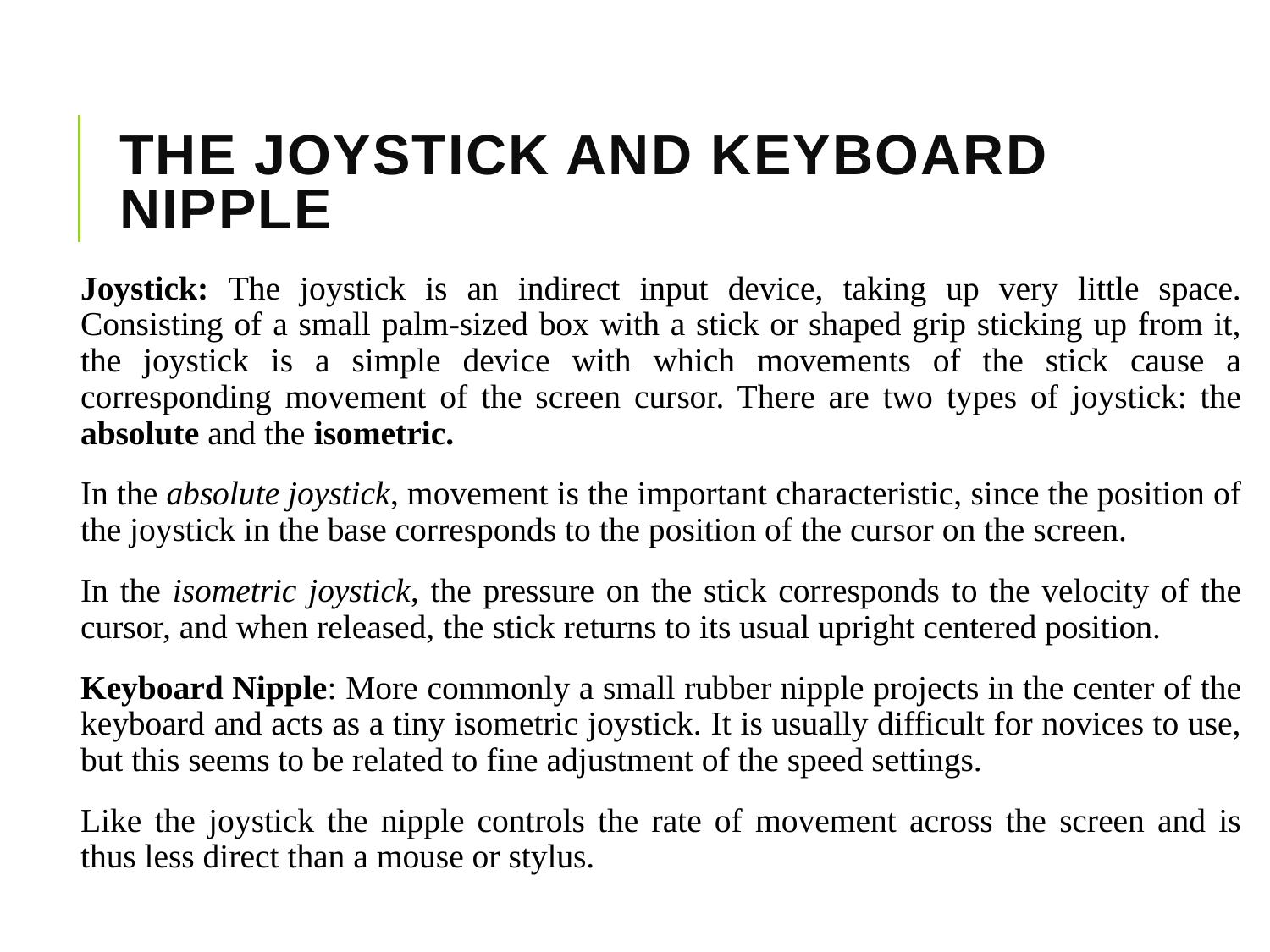

# The Joystick and Keyboard Nipple
Joystick: The joystick is an indirect input device, taking up very little space. Consisting of a small palm-sized box with a stick or shaped grip sticking up from it, the joystick is a simple device with which movements of the stick cause a corresponding movement of the screen cursor. There are two types of joystick: the absolute and the isometric.
In the absolute joystick, movement is the important characteristic, since the position of the joystick in the base corresponds to the position of the cursor on the screen.
In the isometric joystick, the pressure on the stick corresponds to the velocity of the cursor, and when released, the stick returns to its usual upright centered position.
Keyboard Nipple: More commonly a small rubber nipple projects in the center of the keyboard and acts as a tiny isometric joystick. It is usually difficult for novices to use, but this seems to be related to fine adjustment of the speed settings.
Like the joystick the nipple controls the rate of movement across the screen and is thus less direct than a mouse or stylus.